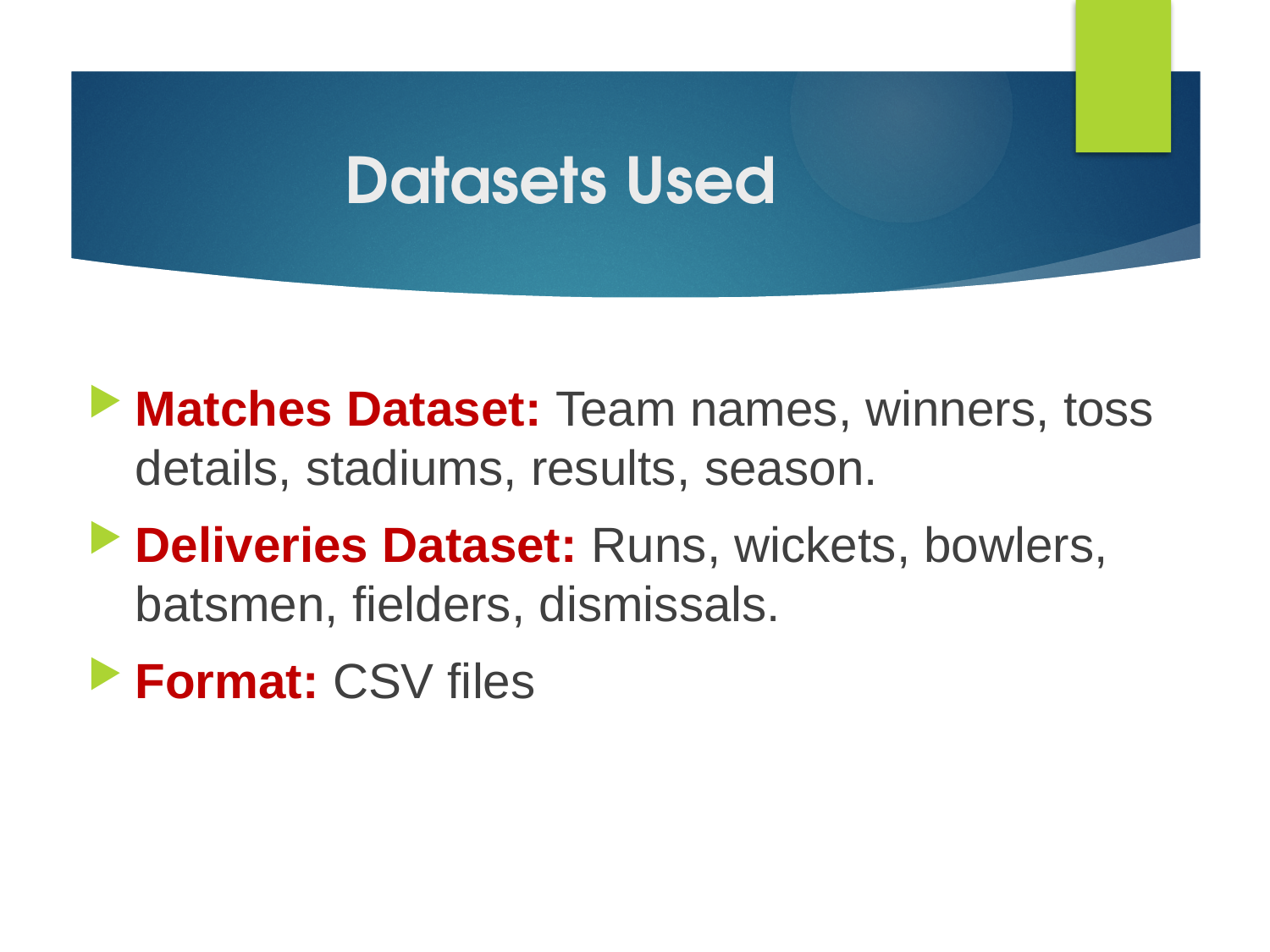

# Datasets Used

Matches Dataset: Team names, winners, toss details, stadiums, results, season.
Deliveries Dataset: Runs, wickets, bowlers, batsmen, fielders, dismissals.
Format: CSV files